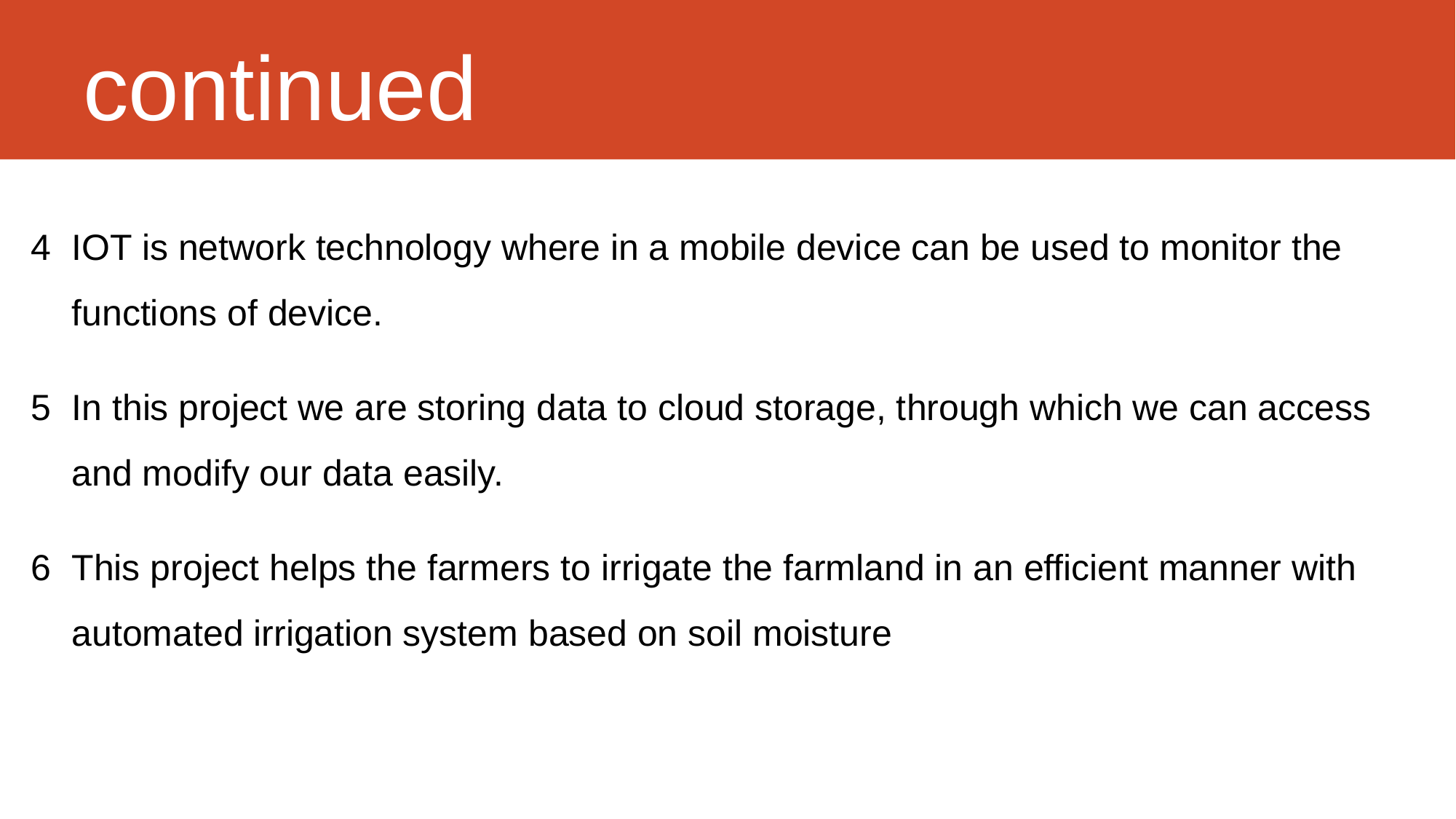

# continued
IOT is network technology where in a mobile device can be used to monitor the functions of device.
In this project we are storing data to cloud storage, through which we can access and modify our data easily.
This project helps the farmers to irrigate the farmland in an efficient manner with automated irrigation system based on soil moisture